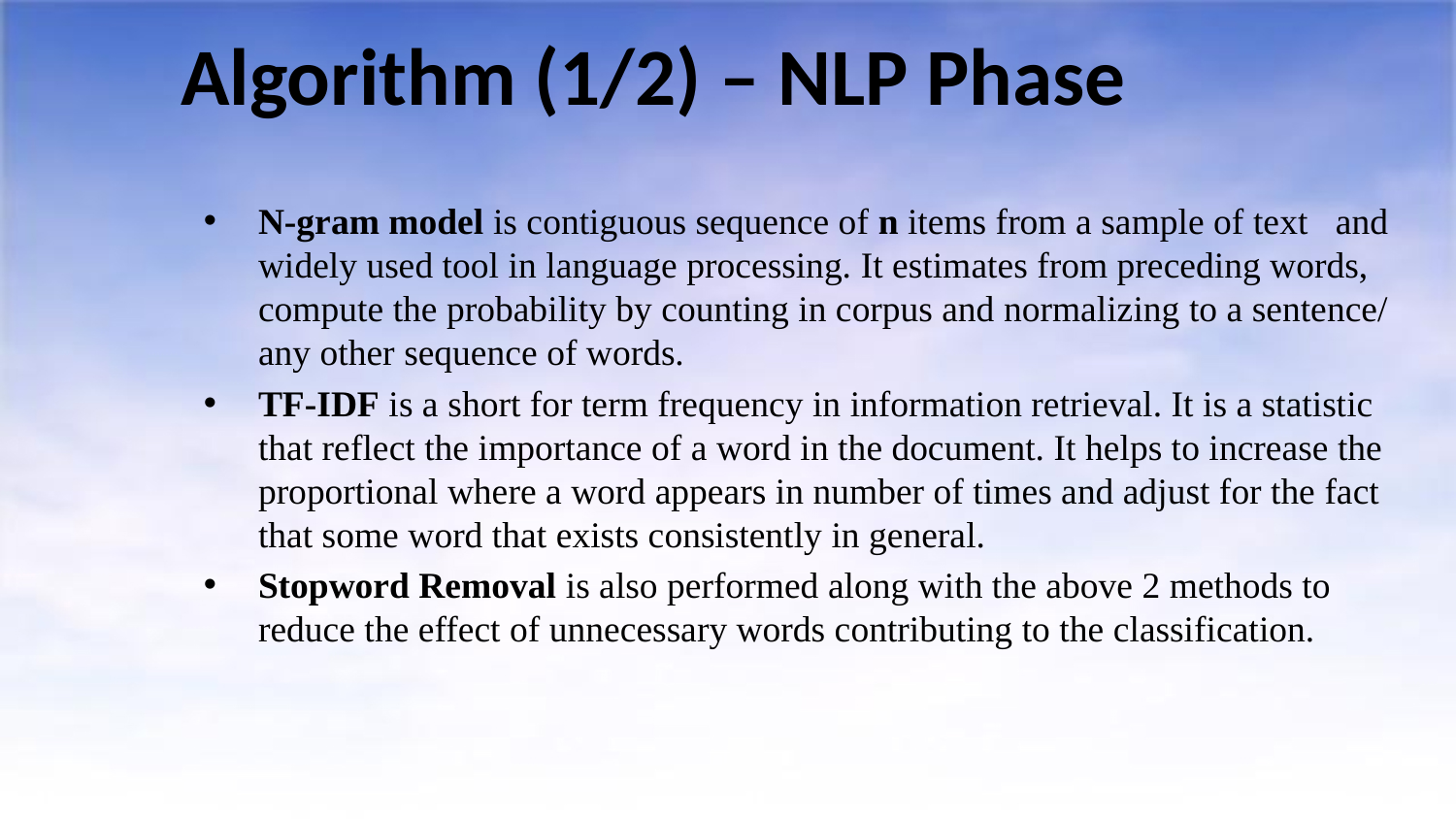

# Algorithm (1/2) – NLP Phase
N-gram model is contiguous sequence of n items from a sample of text   and widely used tool in language processing. It estimates from preceding words, compute the probability by counting in corpus and normalizing to a sentence/ any other sequence of words.
TF-IDF is a short for term frequency in information retrieval. It is a statistic that reflect the importance of a word in the document. It helps to increase the proportional where a word appears in number of times and adjust for the fact that some word that exists consistently in general.
Stopword Removal is also performed along with the above 2 methods to reduce the effect of unnecessary words contributing to the classification.